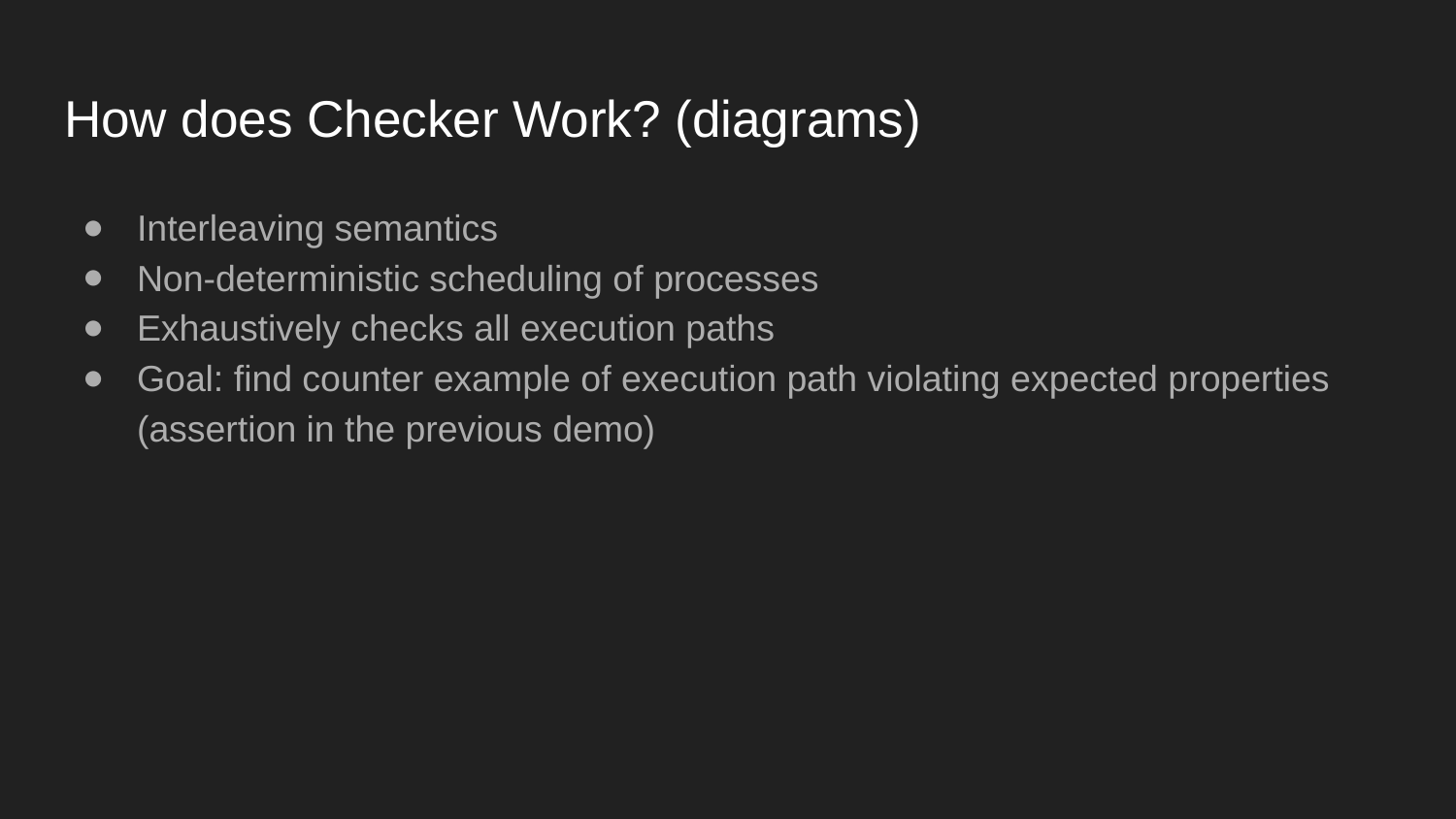

# How does Checker Work? (diagrams)
Interleaving semantics
Non-deterministic scheduling of processes
Exhaustively checks all execution paths
Goal: find counter example of execution path violating expected properties (assertion in the previous demo)